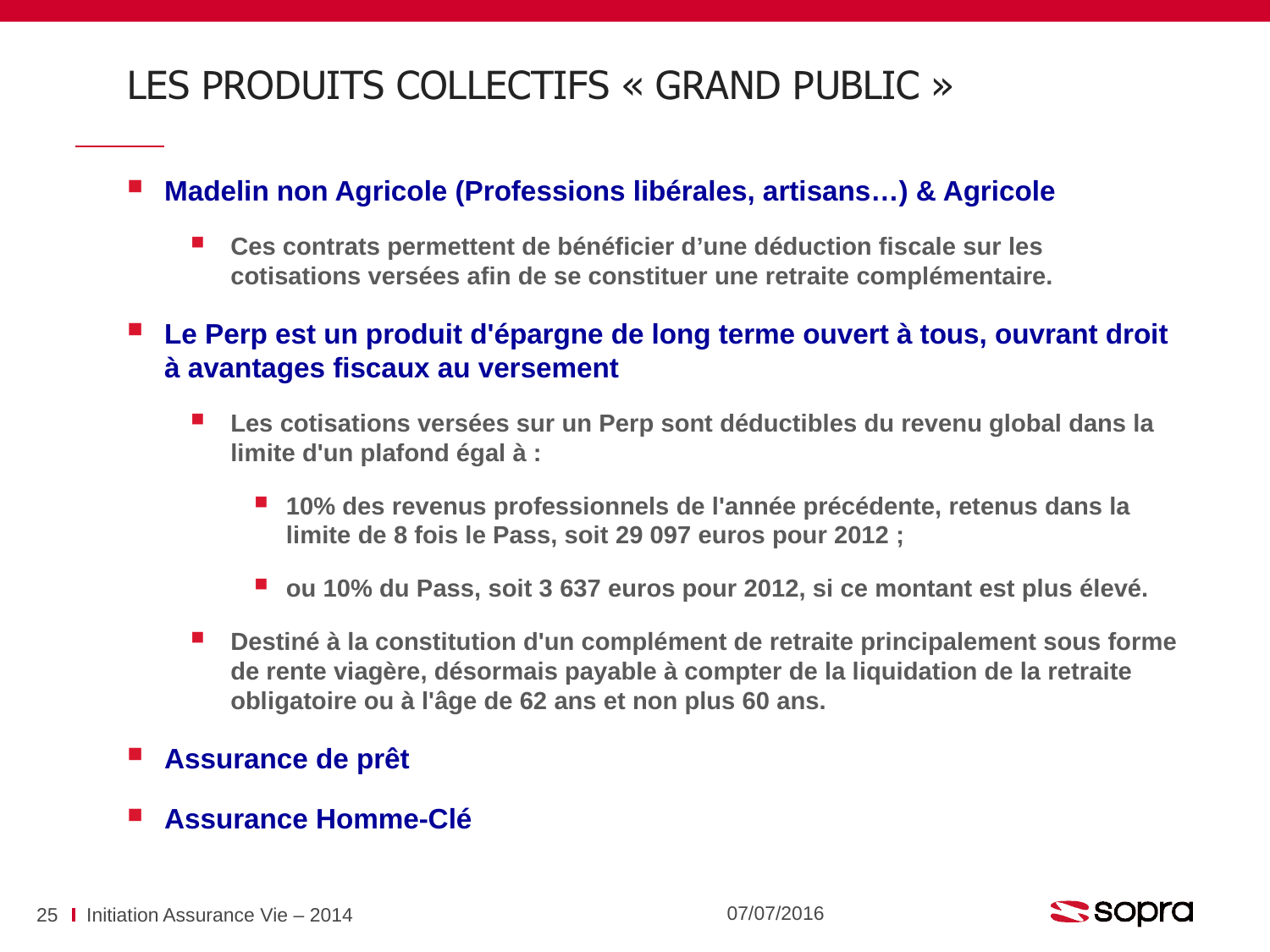

Les produits collectifs « Grand public »
Madelin non Agricole (Professions libérales, artisans…) & Agricole
Ces contrats permettent de bénéficier d’une déduction fiscale sur les cotisations versées afin de se constituer une retraite complémentaire.
Le Perp est un produit d'épargne de long terme ouvert à tous, ouvrant droit à avantages fiscaux au versement
Les cotisations versées sur un Perp sont déductibles du revenu global dans la limite d'un plafond égal à :
10% des revenus professionnels de l'année précédente, retenus dans la limite de 8 fois le Pass, soit 29 097 euros pour 2012 ;
ou 10% du Pass, soit 3 637 euros pour 2012, si ce montant est plus élevé.
Destiné à la constitution d'un complément de retraite principalement sous forme de rente viagère, désormais payable à compter de la liquidation de la retraite obligatoire ou à l'âge de 62 ans et non plus 60 ans.
Assurance de prêt
Assurance Homme-Clé
07/07/2016
25
Initiation Assurance Vie – 2014